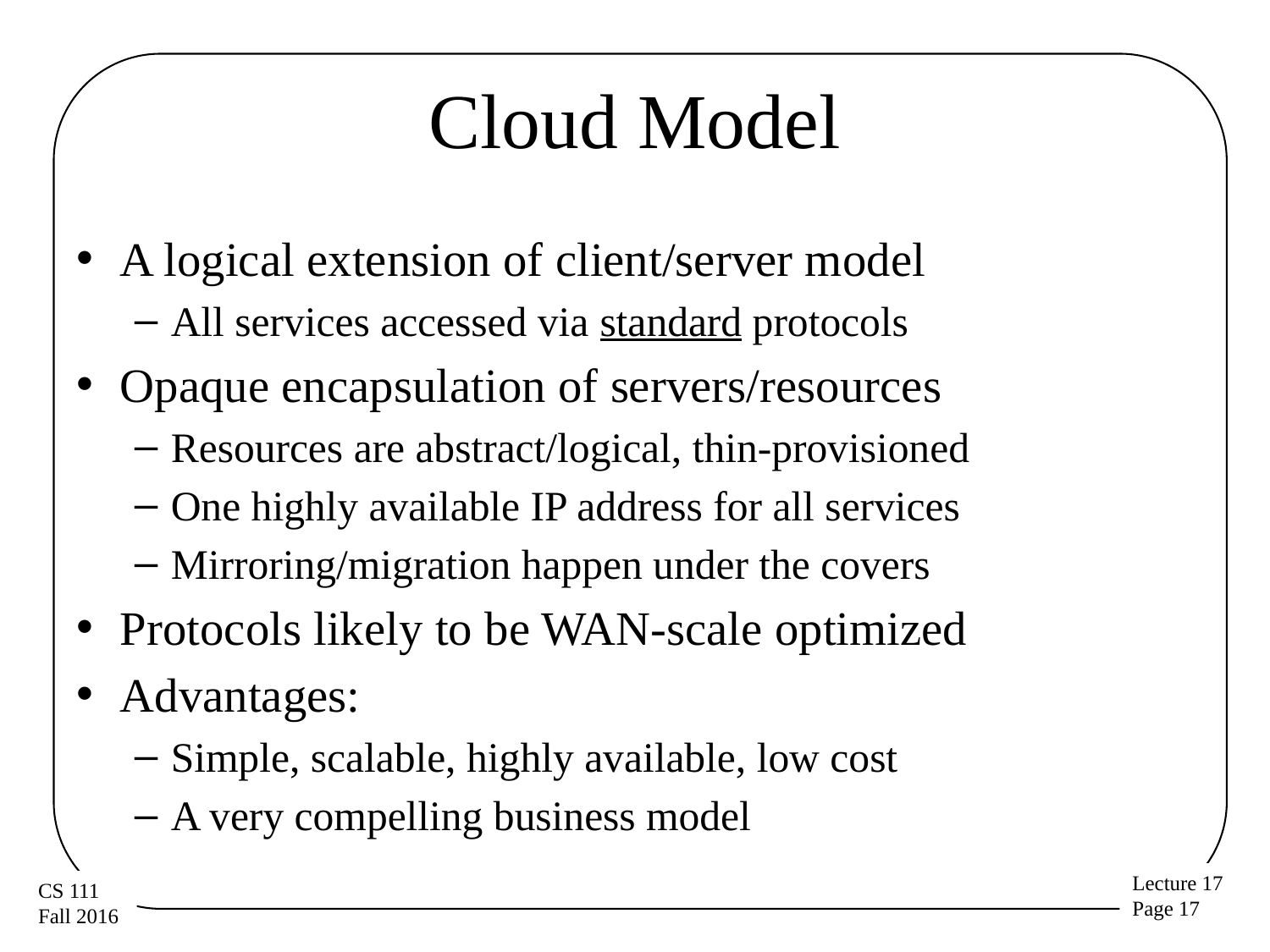

# Cloud Model
A logical extension of client/server model
All services accessed via standard protocols
Opaque encapsulation of servers/resources
Resources are abstract/logical, thin-provisioned
One highly available IP address for all services
Mirroring/migration happen under the covers
Protocols likely to be WAN-scale optimized
Advantages:
Simple, scalable, highly available, low cost
A very compelling business model